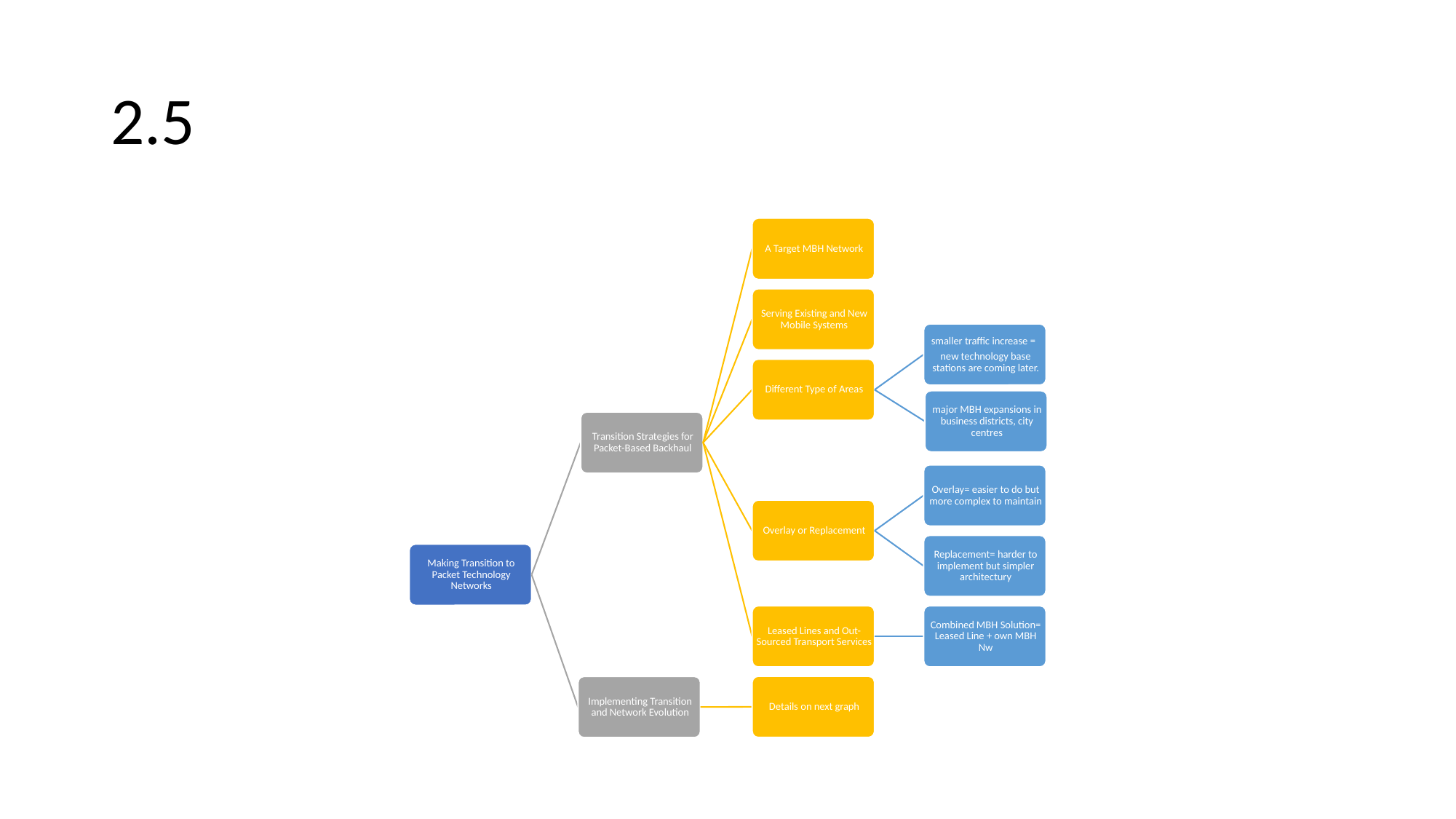

# 2.5
Making Transition to Packet Technology Networks

Transition Strategies for Packet-Based Backhaul

A Target MBH Network

Serving Existing and New Mobile Systems

Different Type of Areas

smaller traffic increase =
new technology base stations are coming later.

major MBH expansions in business districts, city centres

Overlay or Replacement

Overlay= easier to do but more complex to maintain

Replacement= harder to implement but simpler architectury

Leased Lines and Out-Sourced Transport Services

Combined MBH Solution= Leased Line + own MBH Nw

Implementing Transition and Network Evolution

Details on next graph